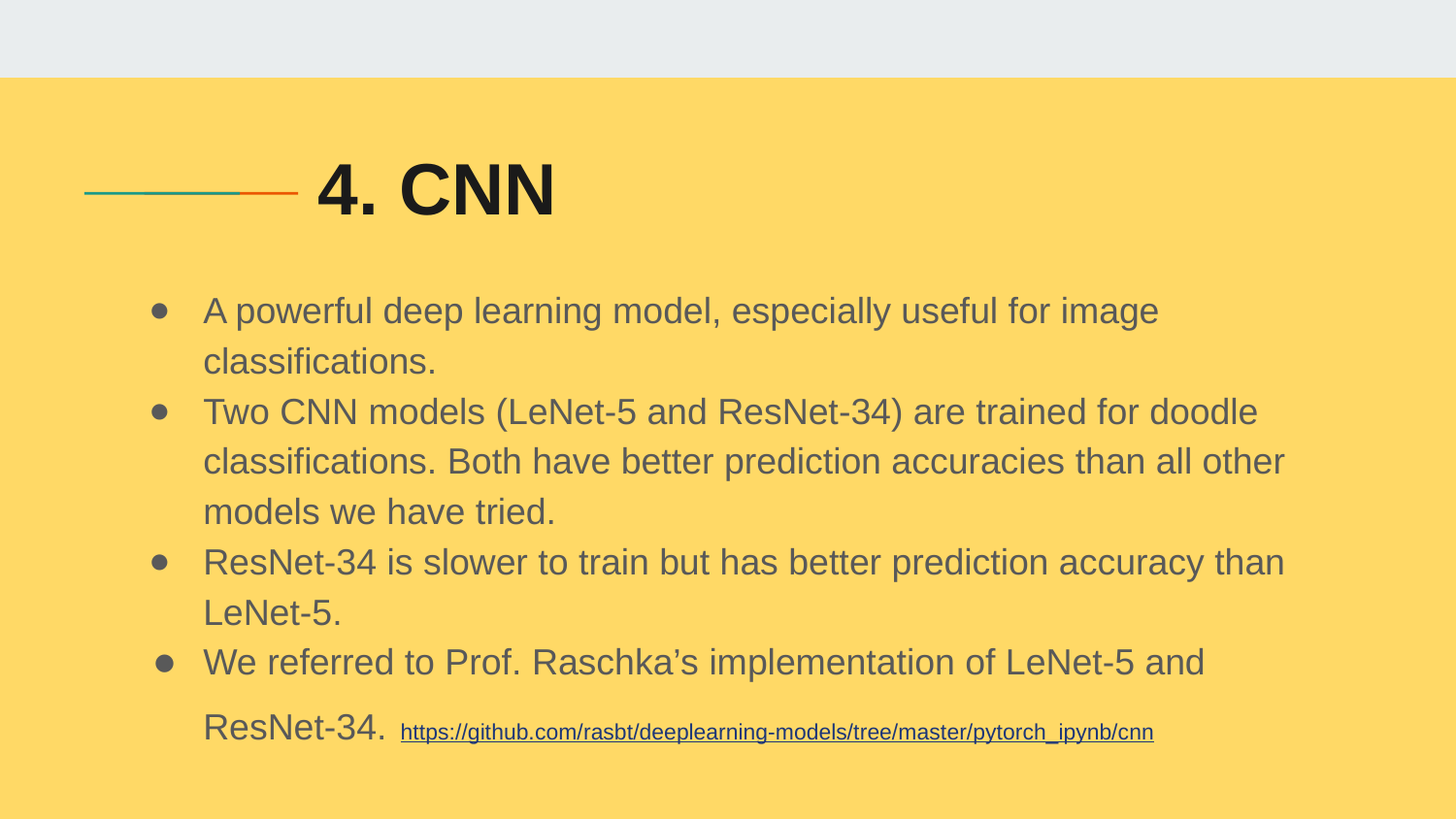

# 4. CNN
A powerful deep learning model, especially useful for image classifications.
Two CNN models (LeNet-5 and ResNet-34) are trained for doodle classifications. Both have better prediction accuracies than all other models we have tried.
ResNet-34 is slower to train but has better prediction accuracy than LeNet-5.
We referred to Prof. Raschka’s implementation of LeNet-5 and ResNet-34. https://github.com/rasbt/deeplearning-models/tree/master/pytorch_ipynb/cnn